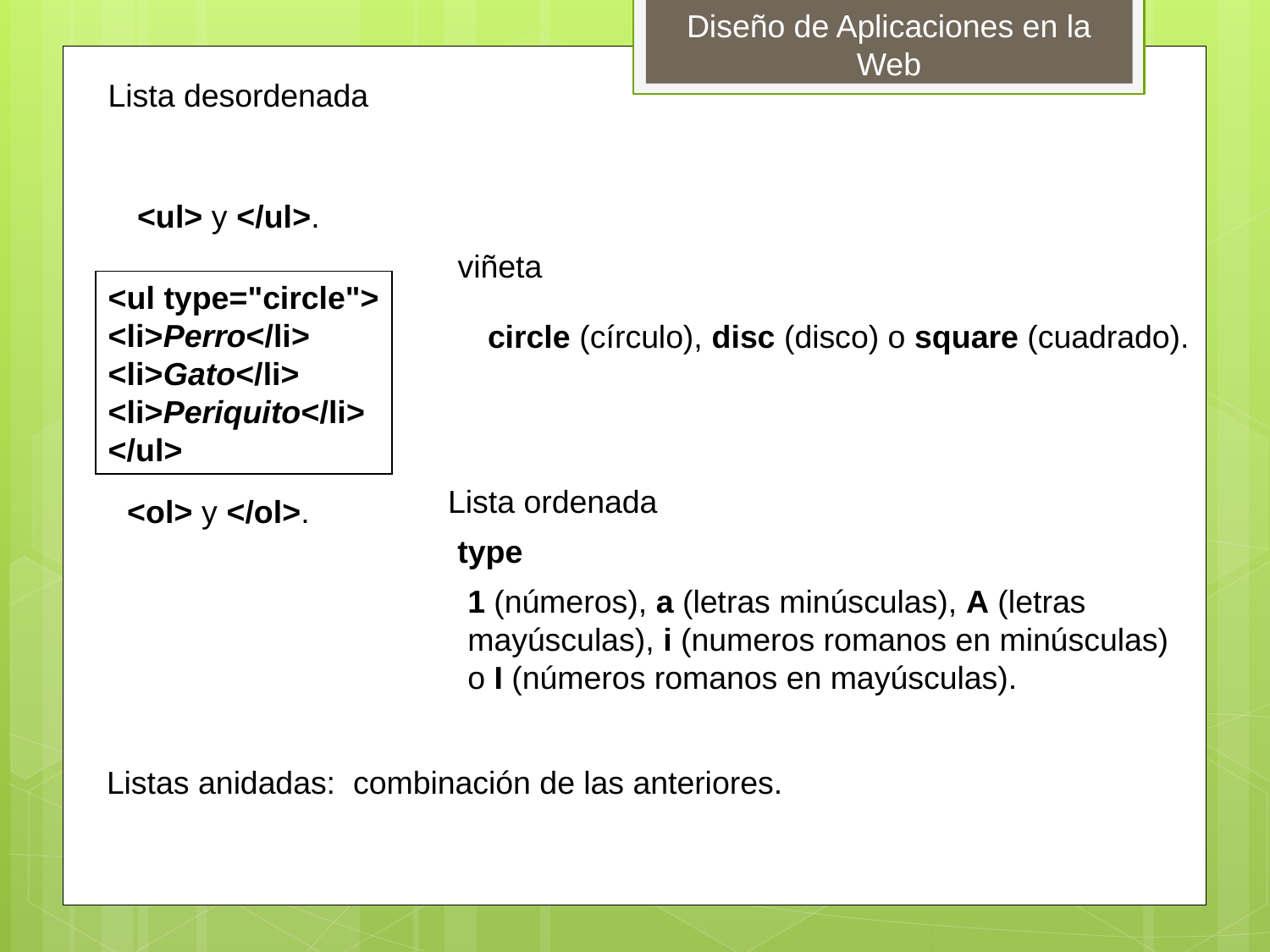

Lista desordenada
<ul> y </ul>.
viñeta
<ul type="circle">
<li>Perro</li>
<li>Gato</li>
<li>Periquito</li>
</ul>
circle (círculo), disc (disco) o square (cuadrado).
Lista ordenada
<ol> y </ol>.
type
1 (números), a (letras minúsculas), A (letras mayúsculas), i (numeros romanos en minúsculas) o I (números romanos en mayúsculas).
Listas anidadas:  combinación de las anteriores.